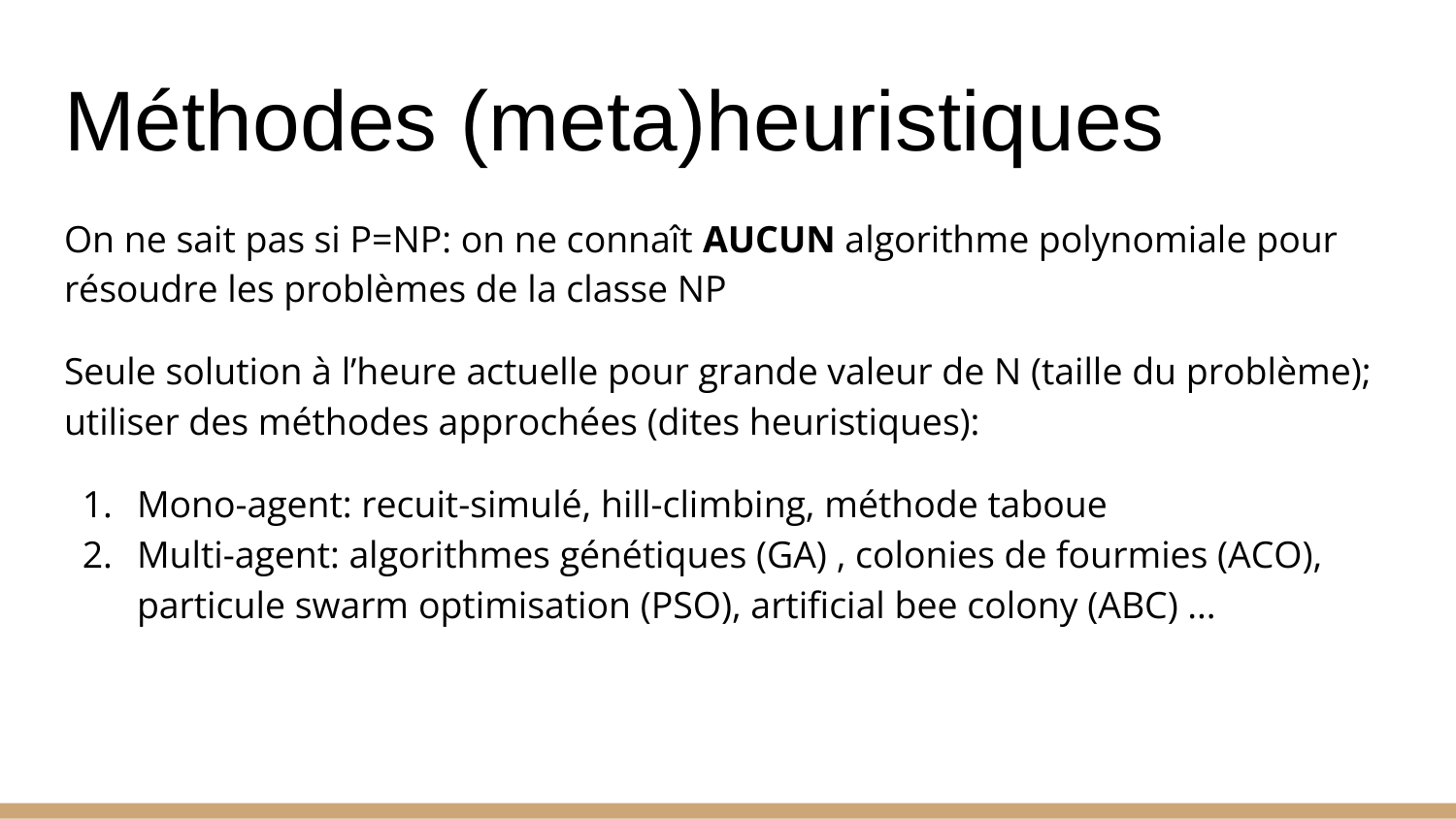

# Méthodes (meta)heuristiques
On ne sait pas si P=NP: on ne connaît AUCUN algorithme polynomiale pour résoudre les problèmes de la classe NP
Seule solution à l’heure actuelle pour grande valeur de N (taille du problème); utiliser des méthodes approchées (dites heuristiques):
Mono-agent: recuit-simulé, hill-climbing, méthode taboue
Multi-agent: algorithmes génétiques (GA) , colonies de fourmies (ACO), particule swarm optimisation (PSO), artificial bee colony (ABC) ...